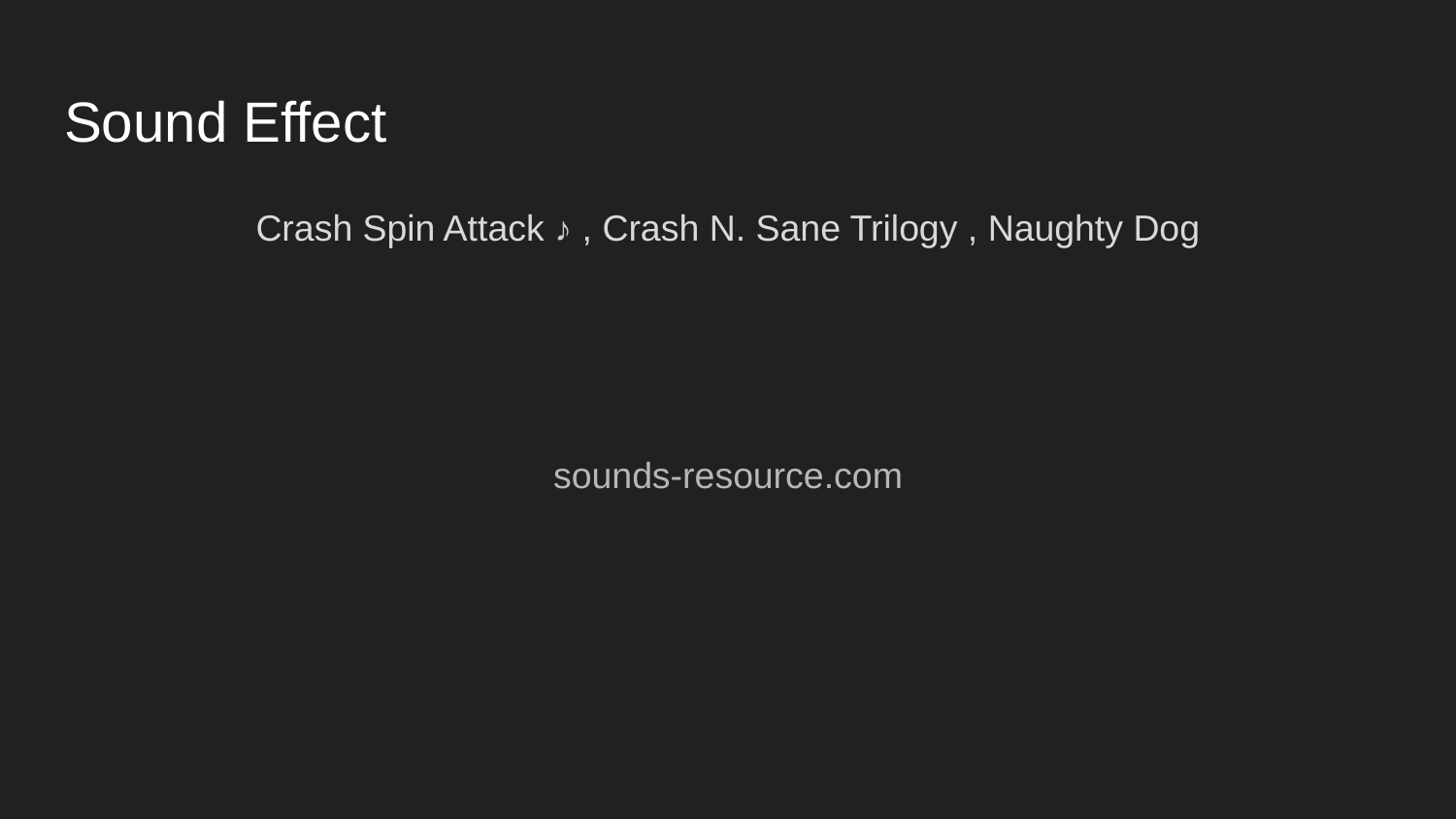

# Sound Effect
Crash Spin Attack ♪ , Crash N. Sane Trilogy , Naughty Dog

sounds-resource.com